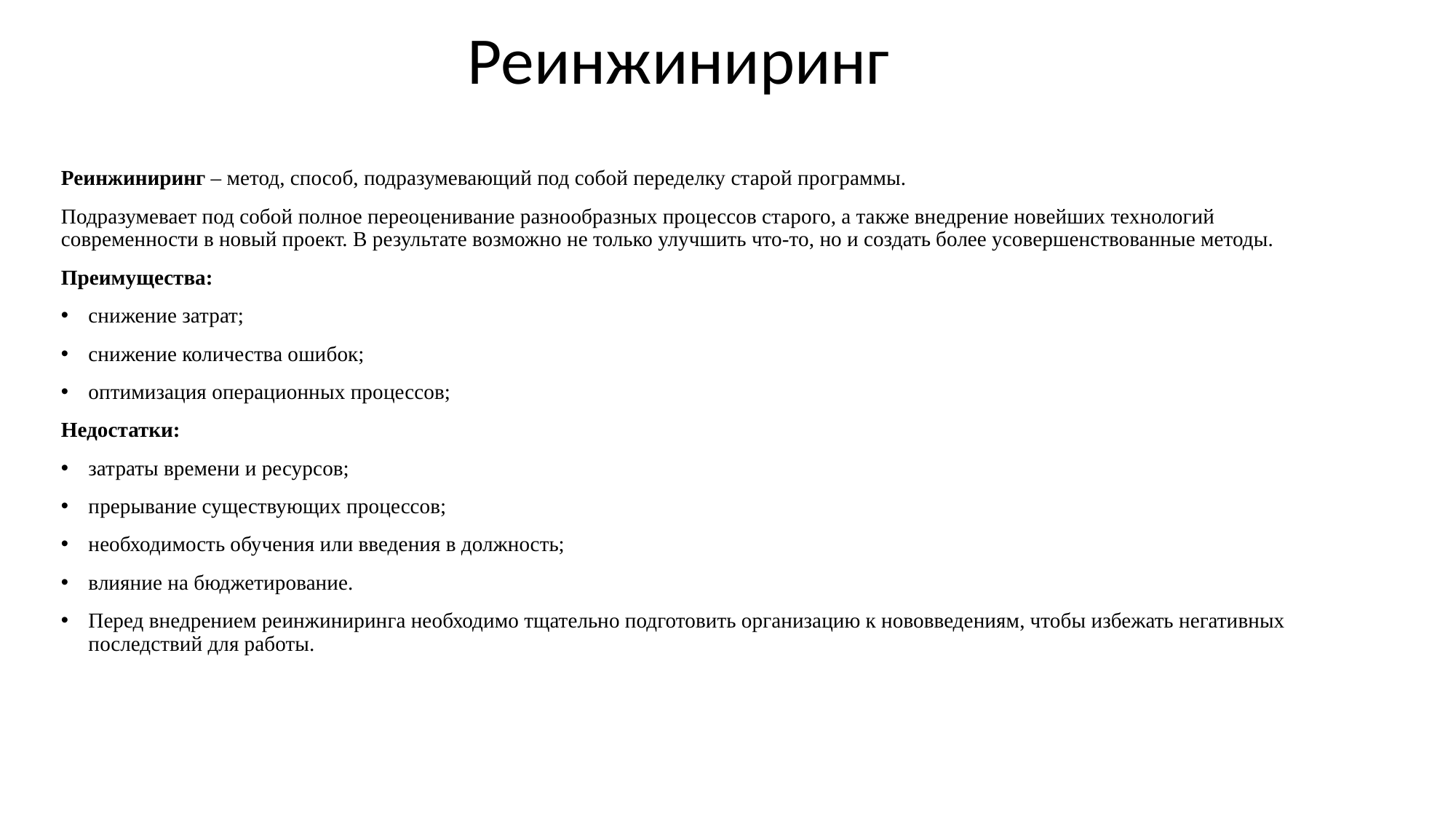

# Реинжиниринг

Реинжиниринг – метод, способ, подразумевающий под собой переделку старой программы.
Подразумевает под собой полное переоценивание разнообразных процессов старого, а также внедрение новейших технологий современности в новый проект. В результате возможно не только улучшить что-то, но и создать более усовершенствованные методы.
Преимущества:
снижение затрат;
снижение количества ошибок;
оптимизация операционных процессов;
Недостатки:
затраты времени и ресурсов;
прерывание существующих процессов;
необходимость обучения или введения в должность;
влияние на бюджетирование.
Перед внедрением реинжиниринга необходимо тщательно подготовить организацию к нововведениям, чтобы избежать негативных последствий для работы.